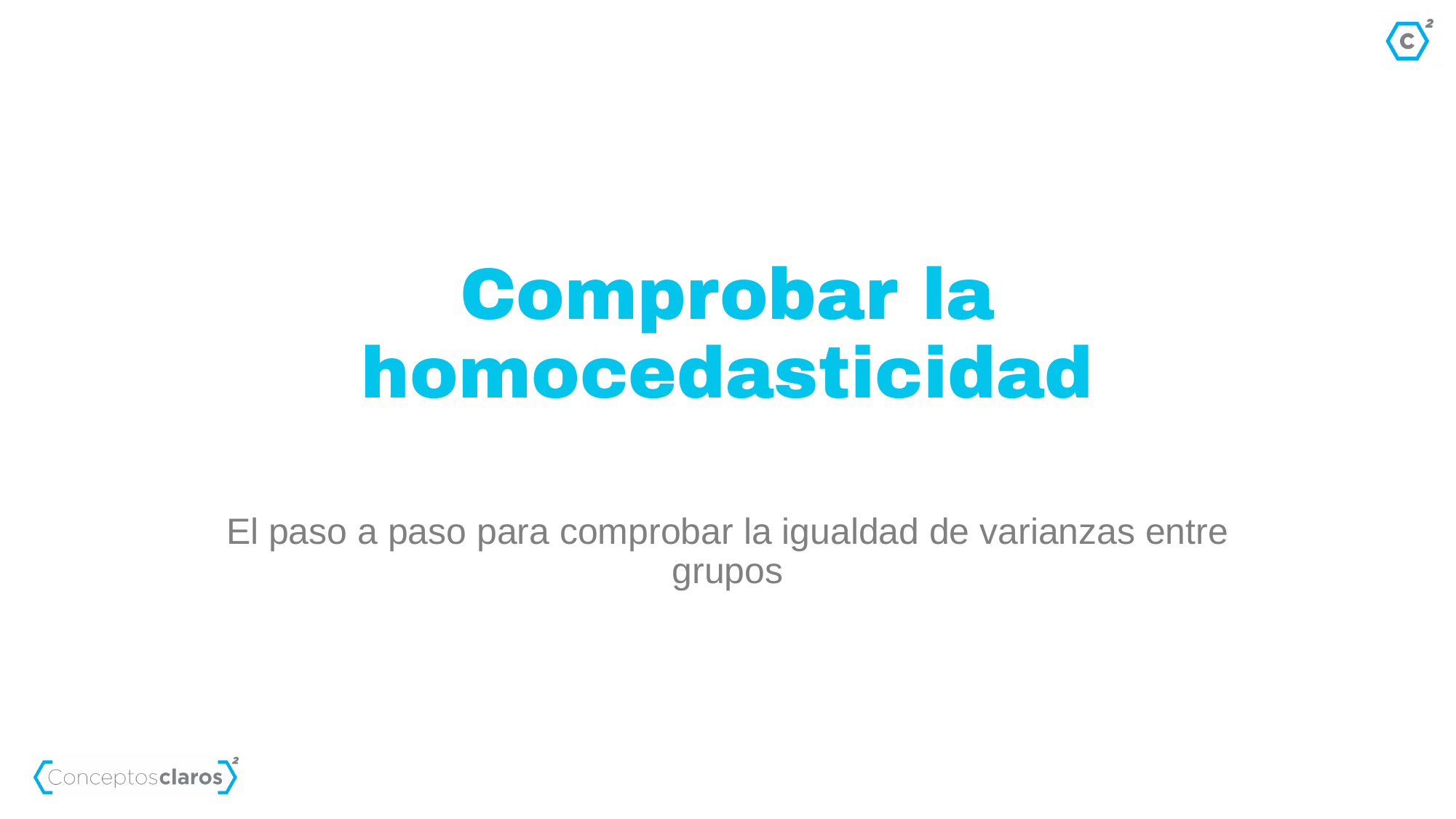

# Comprobar la homocedasticidad
El paso a paso para comprobar la igualdad de varianzas entre grupos